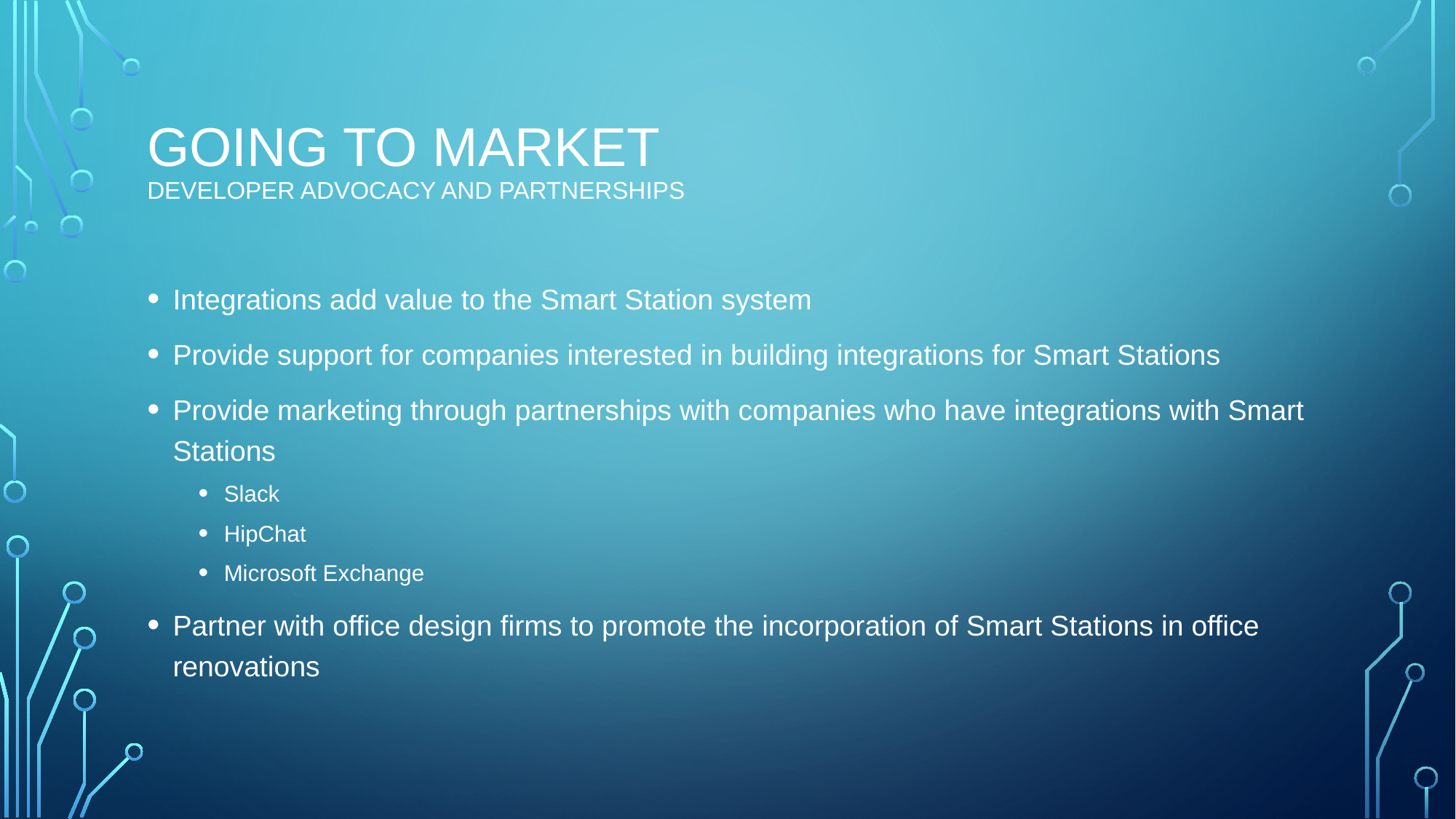

# Going to market developer advocacy and partnerships
Integrations add value to the Smart Station system
Provide support for companies interested in building integrations for Smart Stations
Provide marketing through partnerships with companies who have integrations with Smart Stations
Slack
HipChat
Microsoft Exchange
Partner with office design firms to promote the incorporation of Smart Stations in office renovations